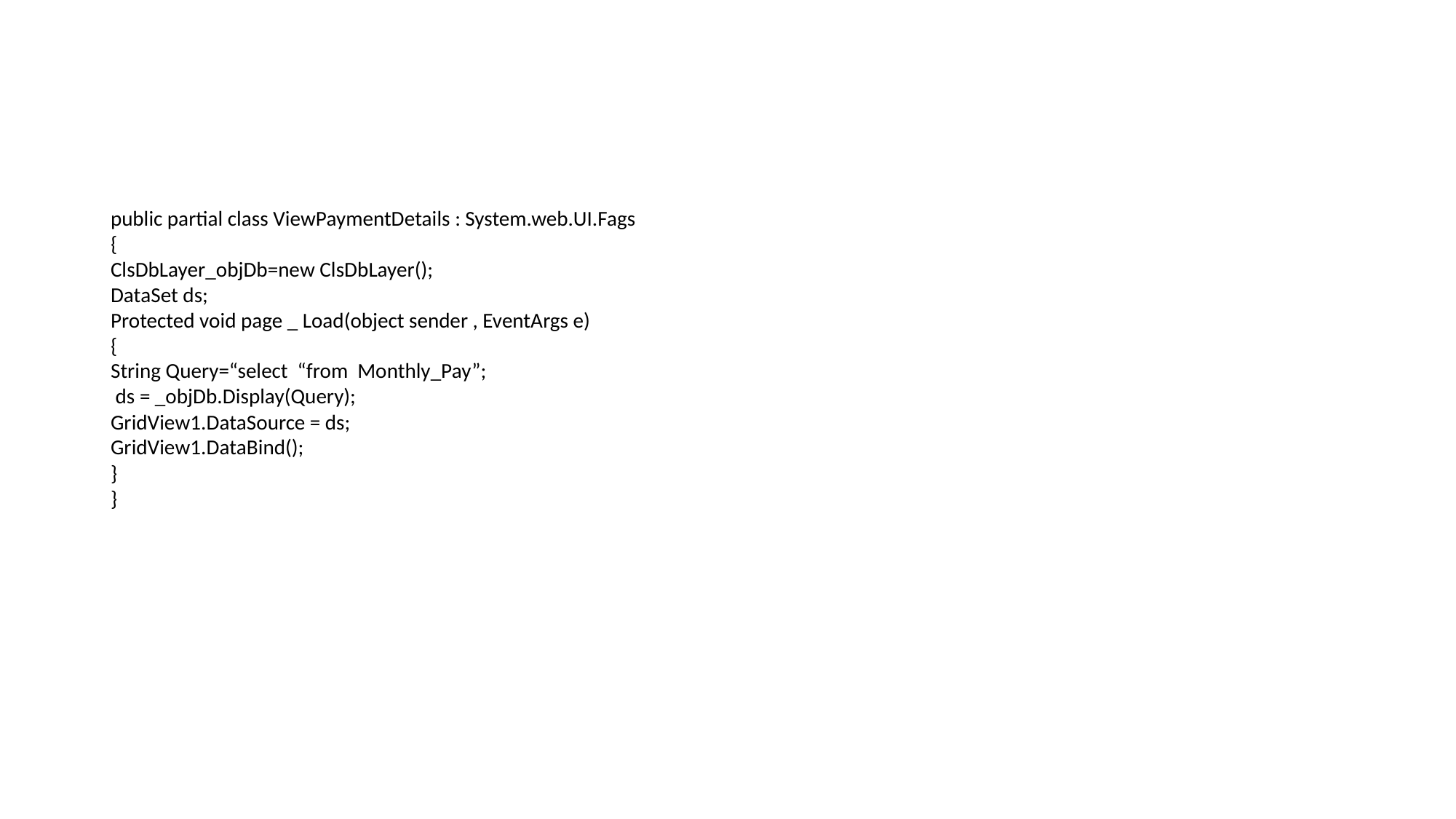

public partial class ViewPaymentDetails : System.web.UI.Fags
{
ClsDbLayer_objDb=new ClsDbLayer();
DataSet ds;
Protected void page _ Load(object sender , EventArgs e)
{
String Query=“select  “from  Monthly_Pay”;
 ds = _objDb.Display(Query);
GridView1.DataSource = ds;
GridView1.DataBind();
}
}